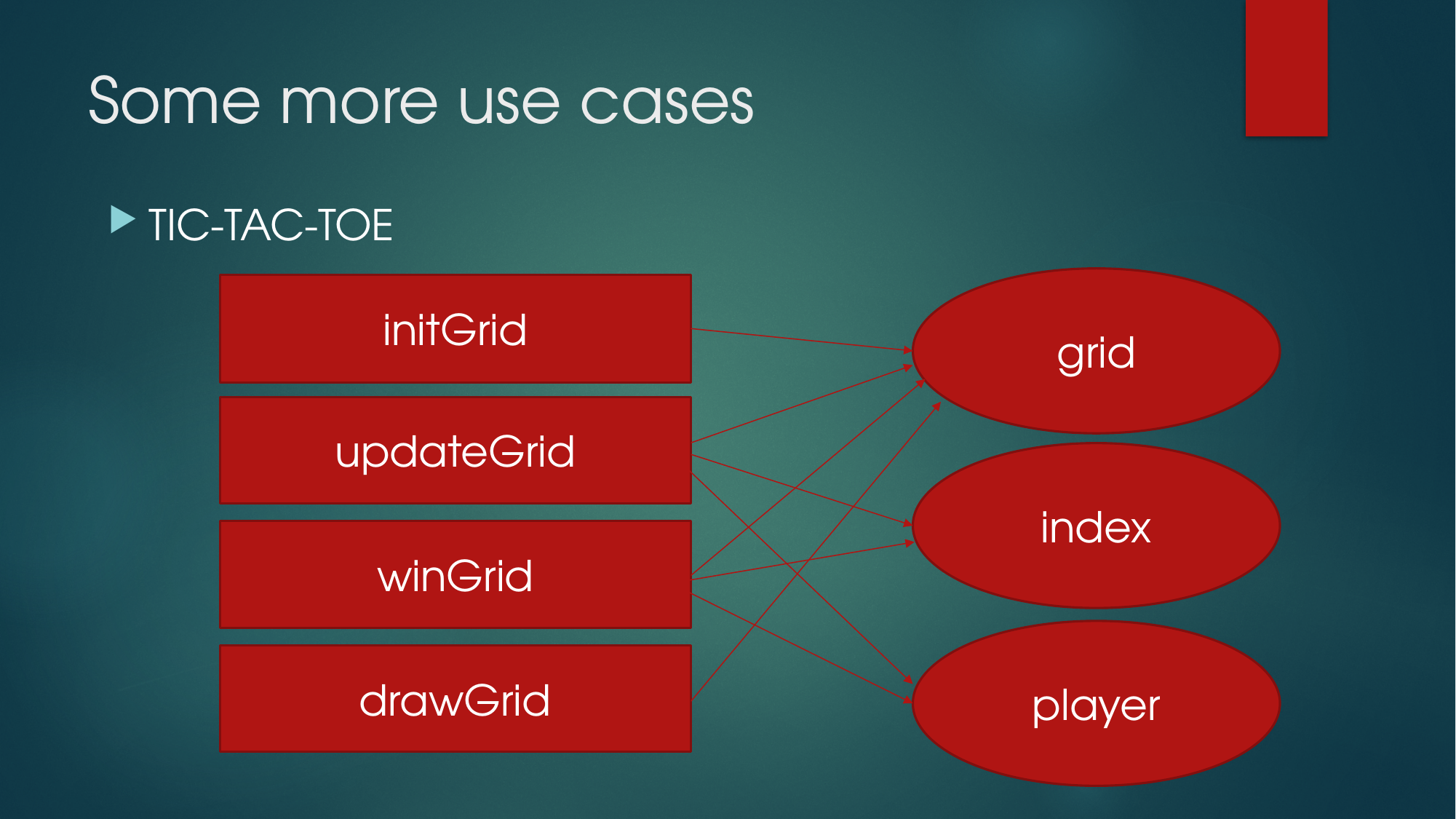

# Some more use cases
TIC-TAC-TOE

grid
initGrid
updateGrid
index
winGrid
player
drawGrid